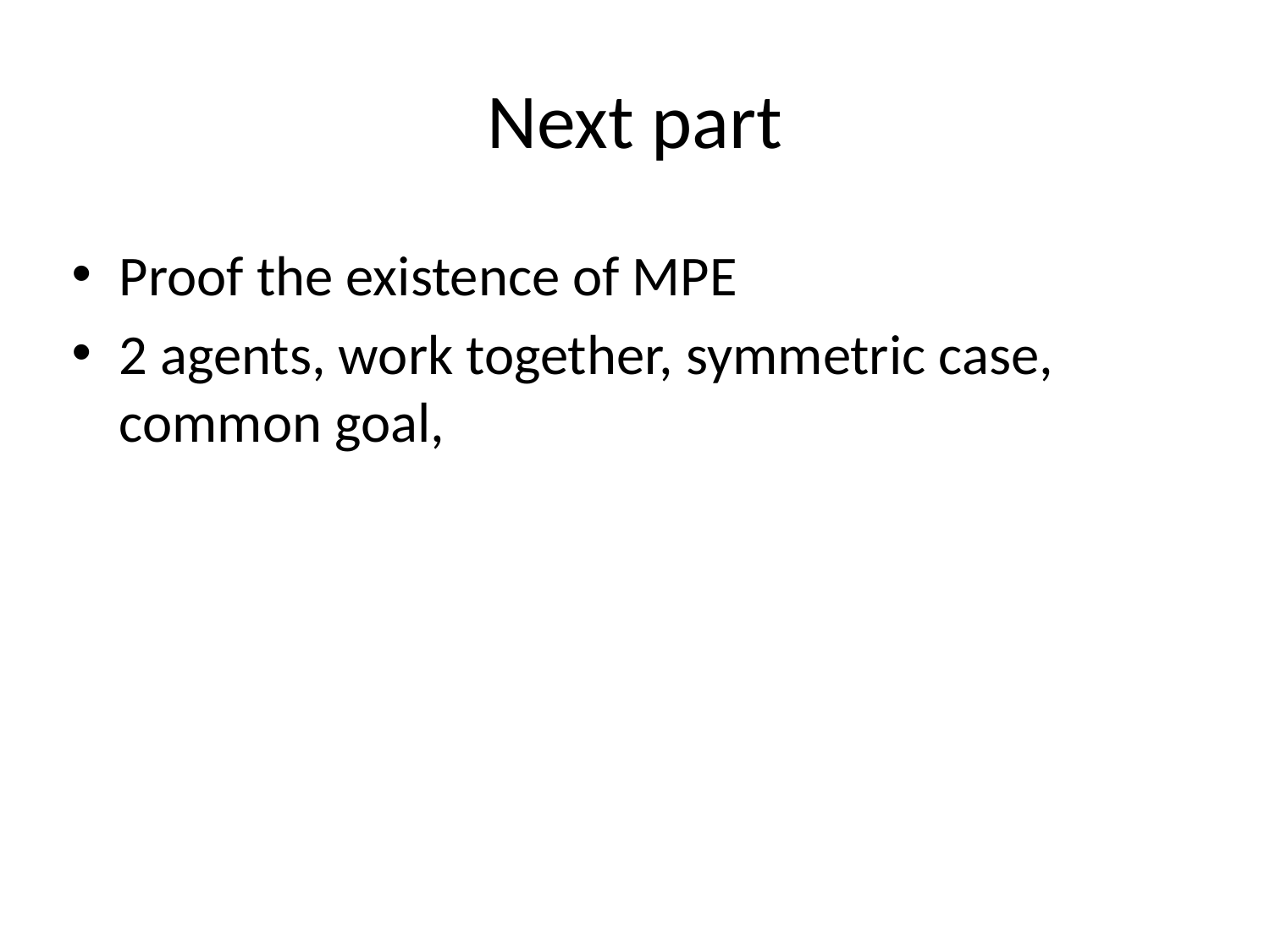

# Next part
Proof the existence of MPE
2 agents, work together, symmetric case, common goal,